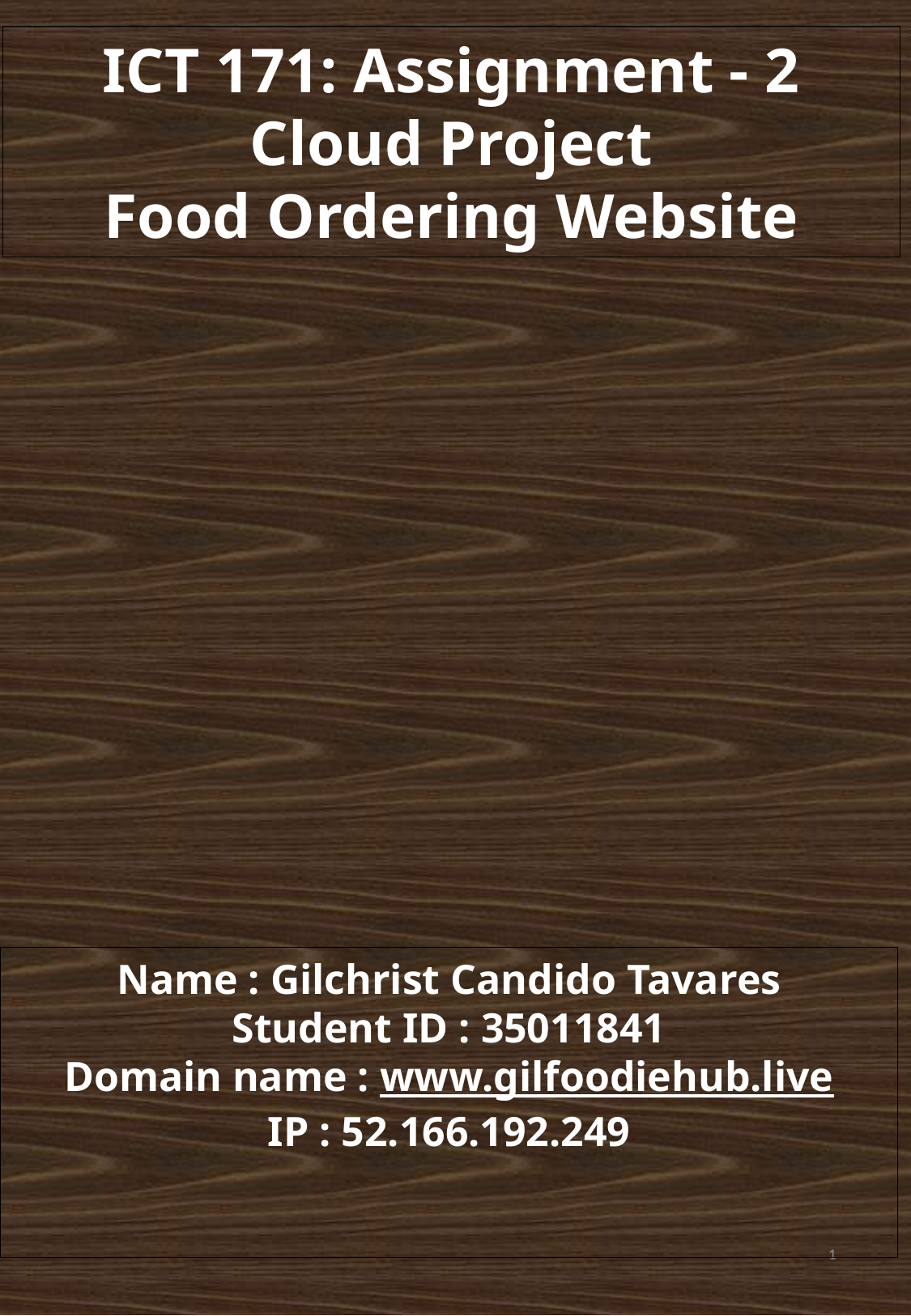

ICT 171: Assignment - 2
Cloud Project
Food Ordering Website
Name : Gilchrist Candido Tavares
Student ID : 35011841
Domain name : www.gilfoodiehub.live
IP : 52.166.192.249

1